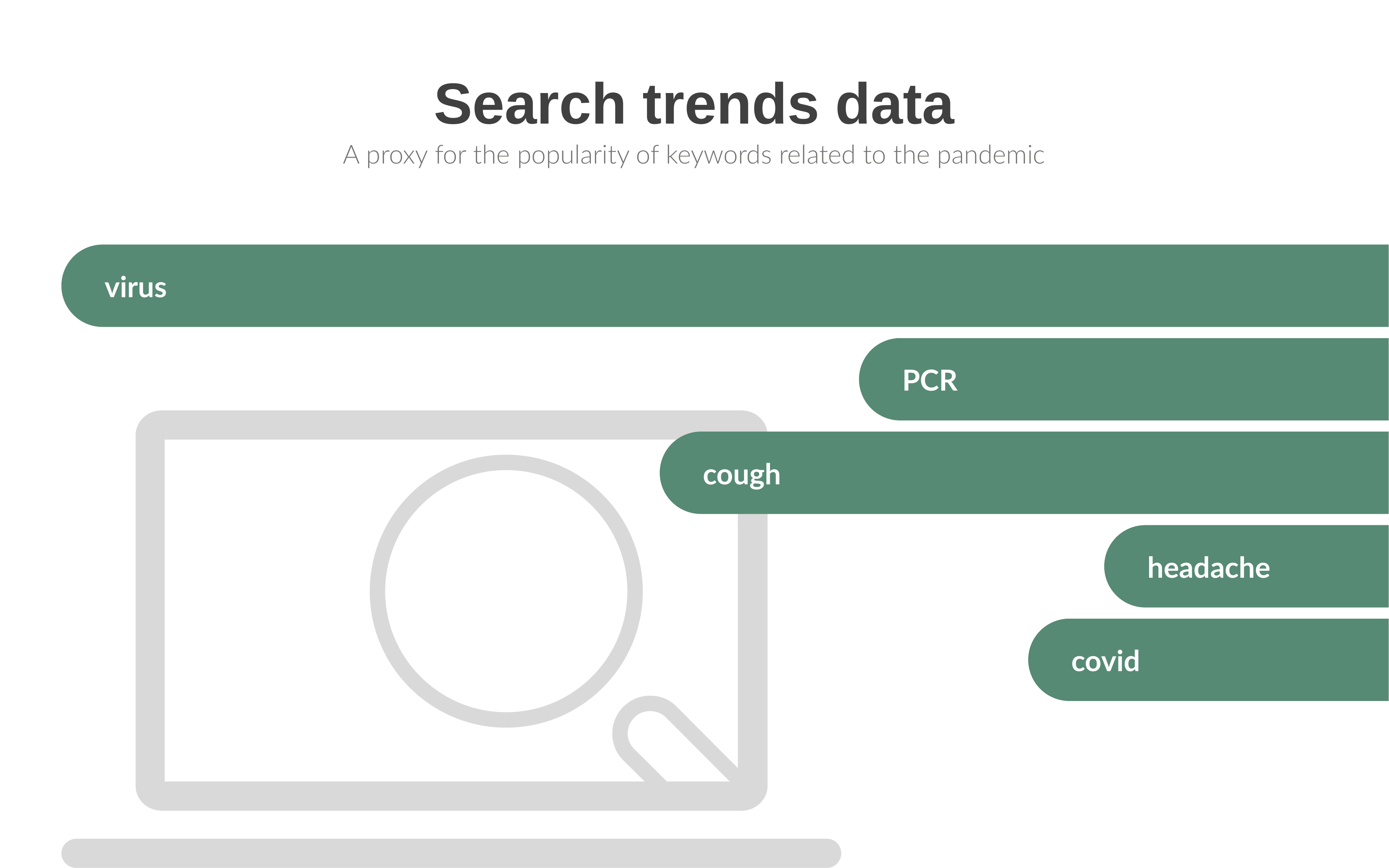

# Search trends data
A proxy for the popularity of keywords related to the pandemic
virus
PCR

cough

headache
covid